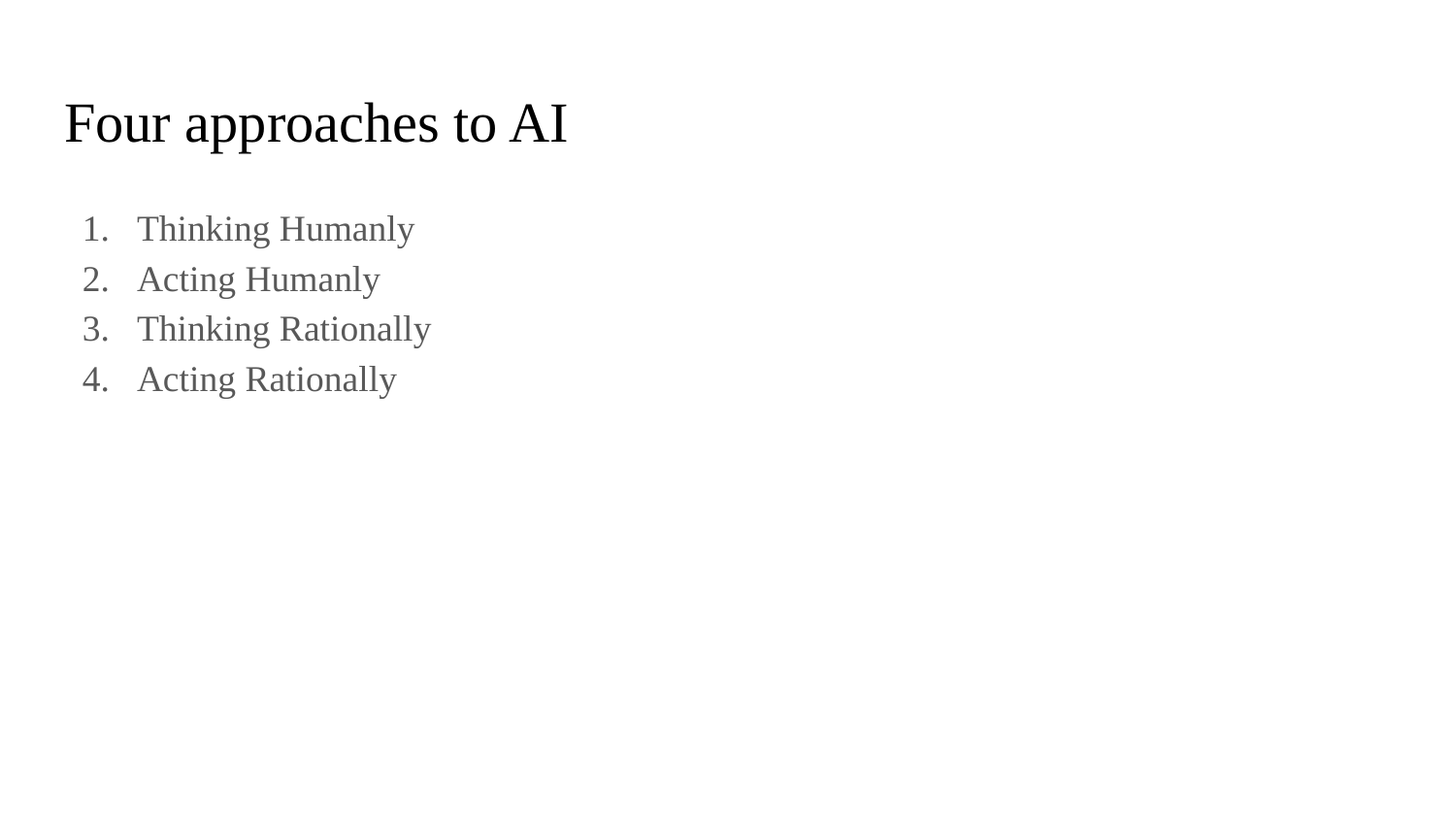

# Four approaches to AI
Thinking Humanly
Acting Humanly
Thinking Rationally
Acting Rationally